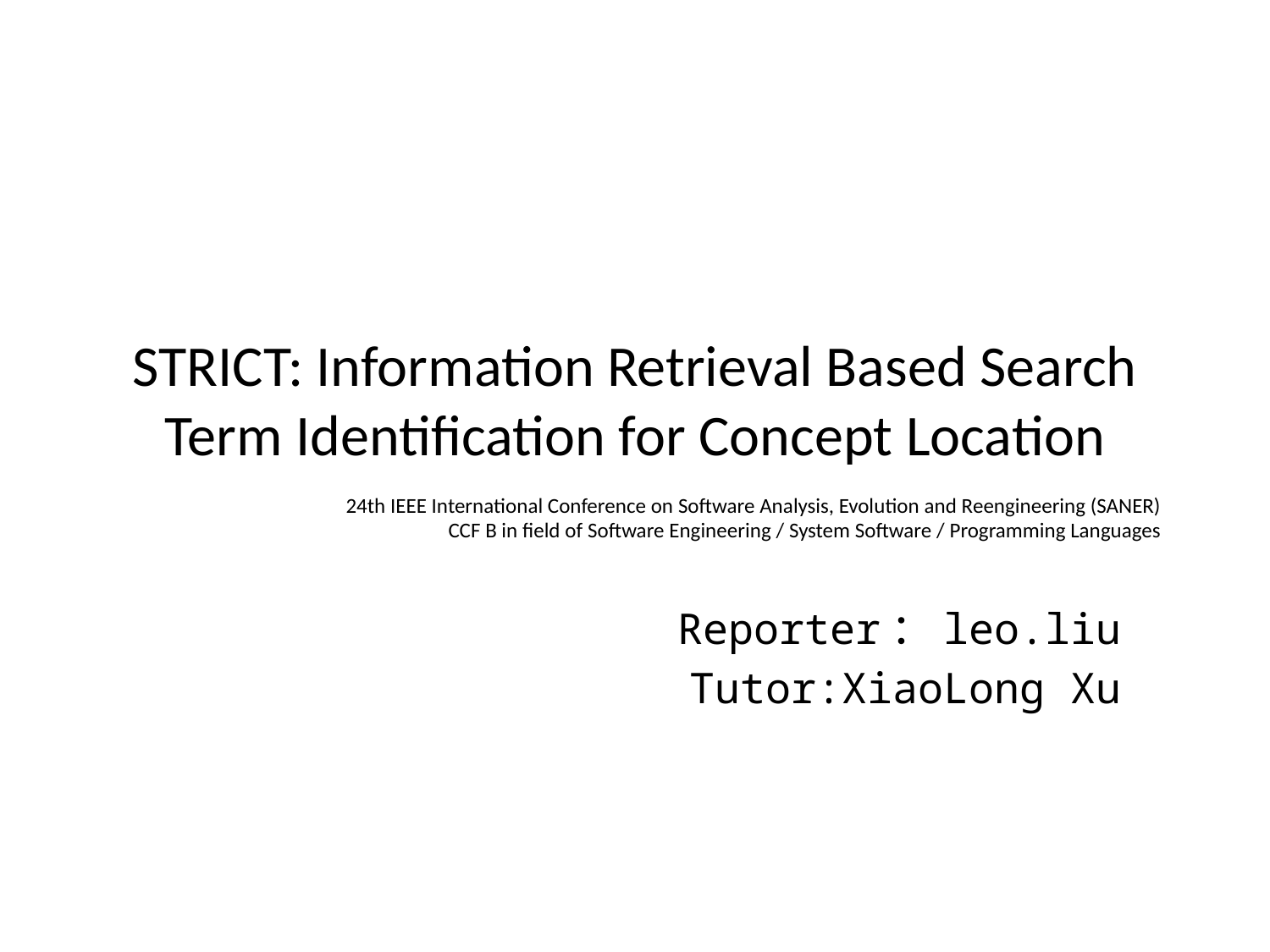

# STRICT: Information Retrieval Based Search Term Identification for Concept Location
24th IEEE International Conference on Software Analysis, Evolution and Reengineering (SANER)
CCF B in field of Software Engineering / System Software / Programming Languages
Reporter：leo.liu
Tutor:XiaoLong Xu